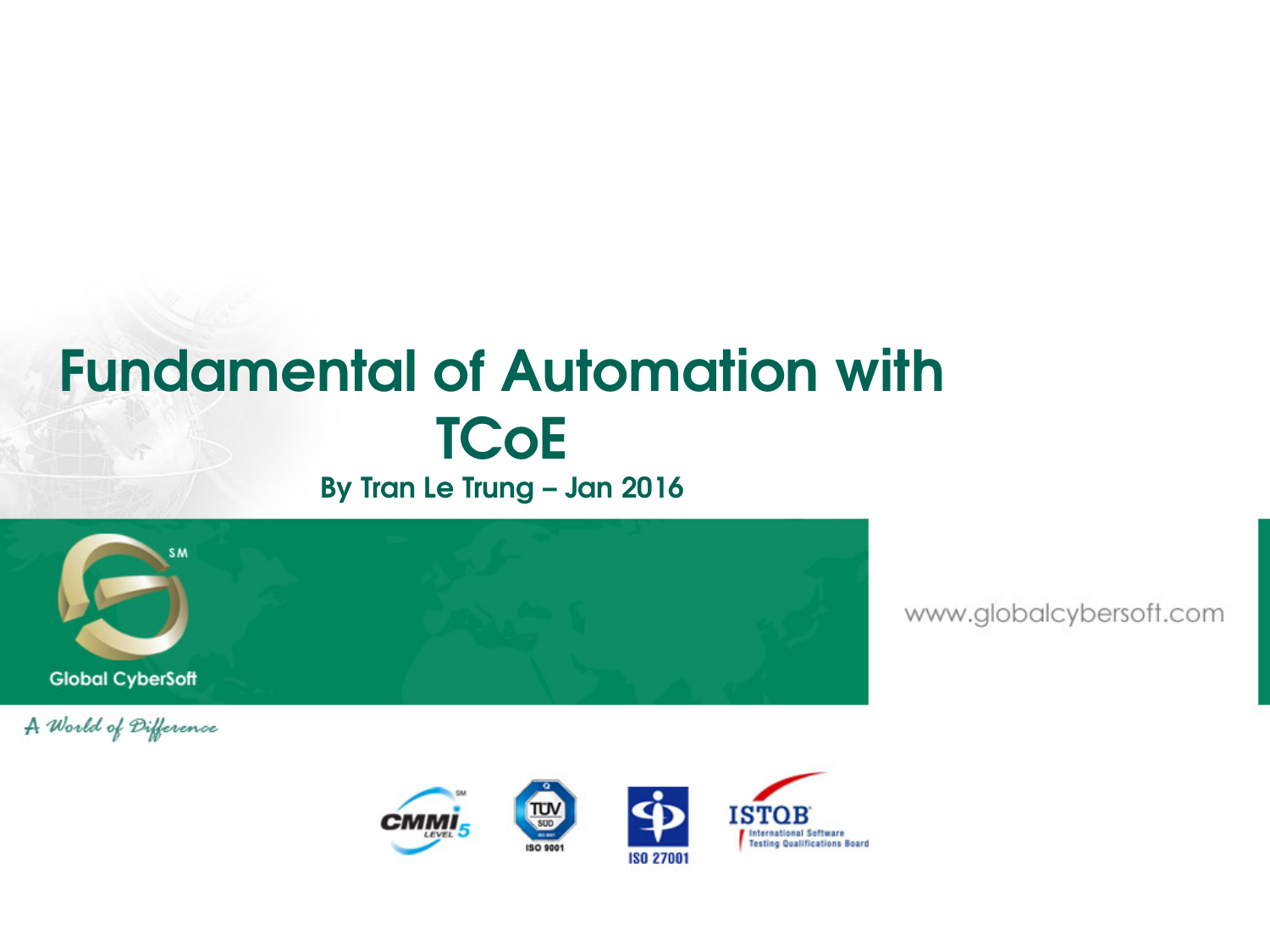

Fundamental of Automation with TCoE
By Tran Le Trung – Jan 2016